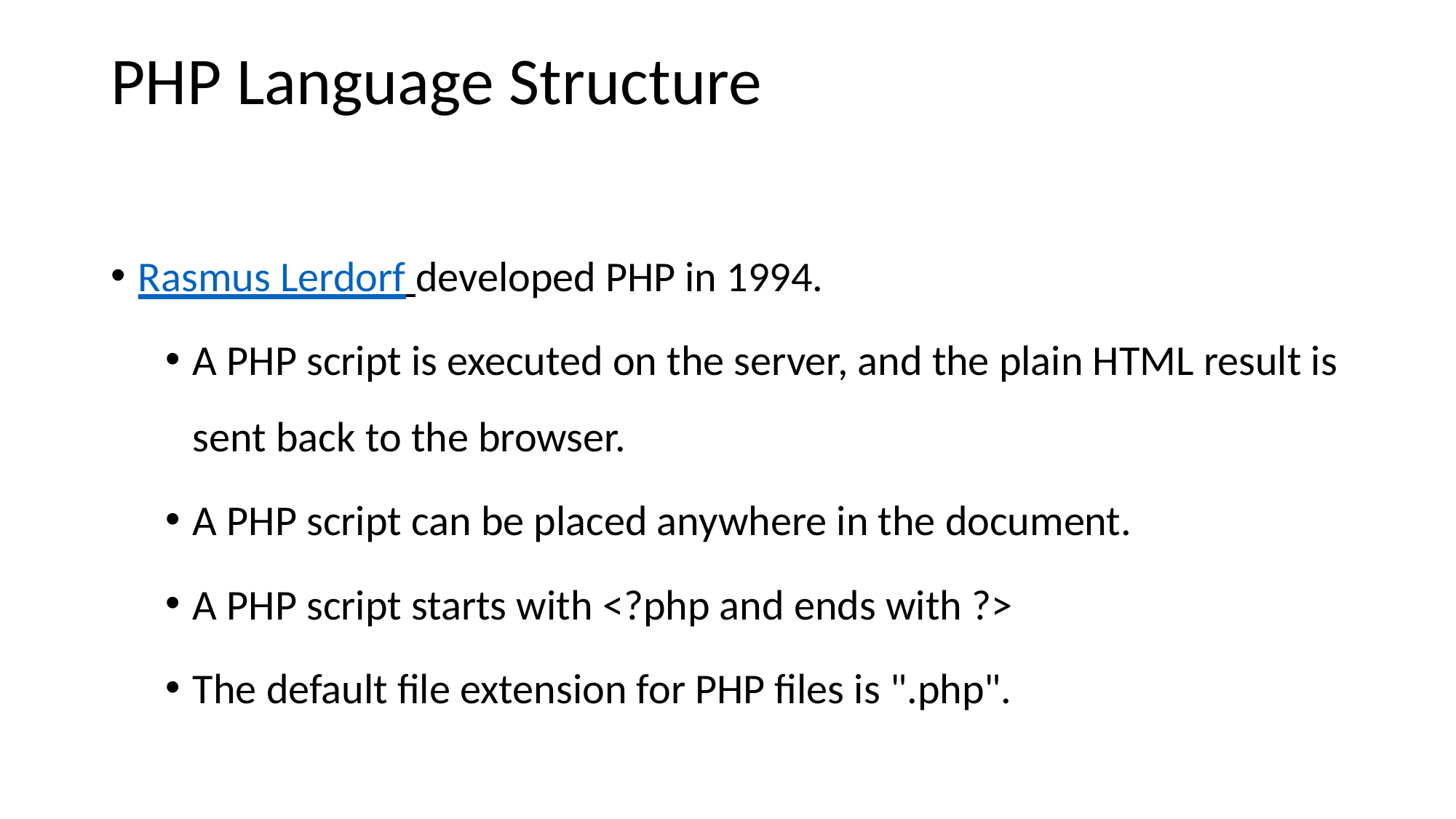

# PHP Language Structure
Rasmus Lerdorf developed PHP in 1994.
A PHP script is executed on the server, and the plain HTML result is sent back to the browser.
A PHP script can be placed anywhere in the document.
A PHP script starts with <?php and ends with ?>
The default file extension for PHP files is ".php".